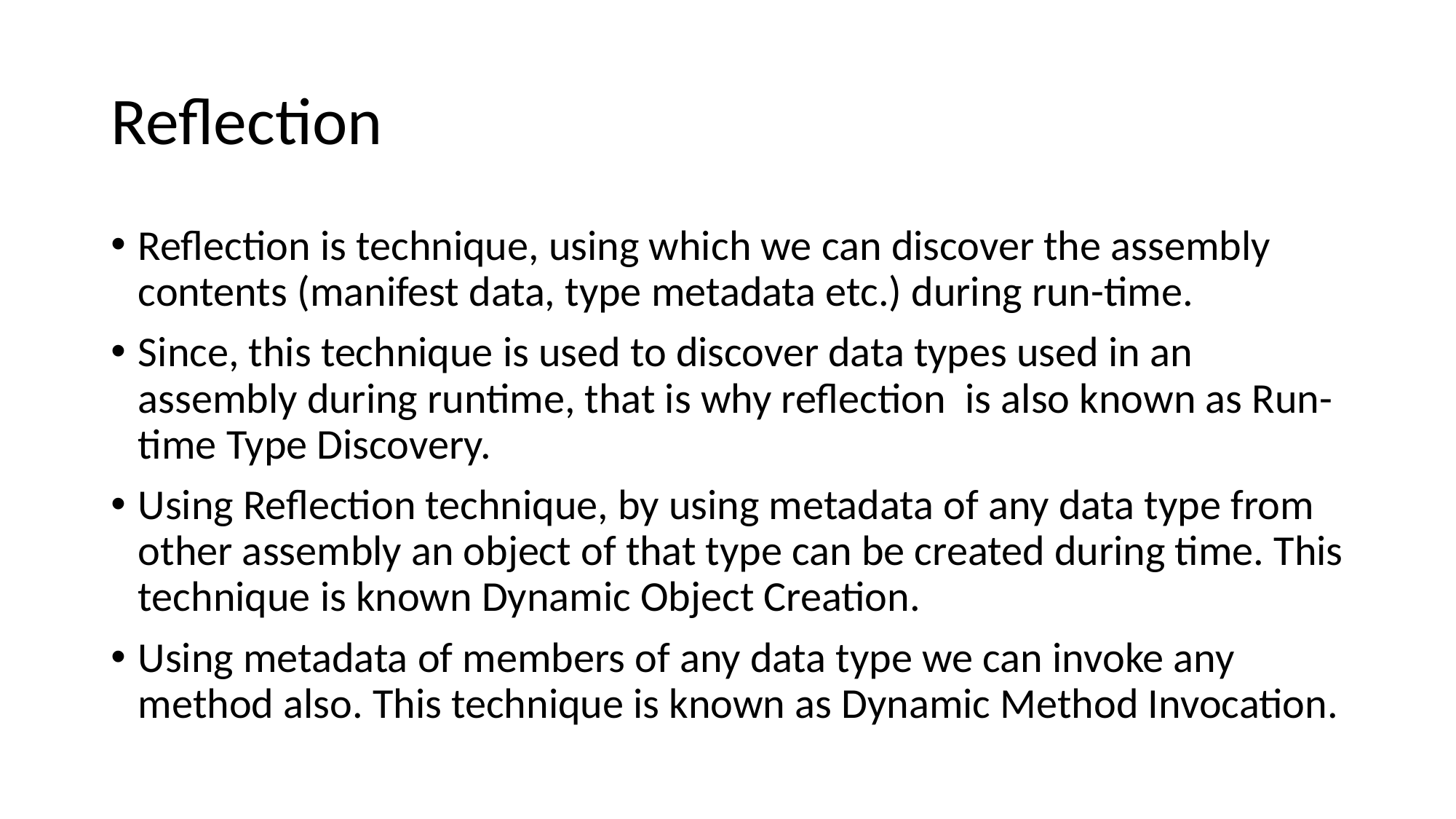

# Reflection
Reflection is technique, using which we can discover the assembly contents (manifest data, type metadata etc.) during run-time.
Since, this technique is used to discover data types used in an assembly during runtime, that is why reflection  is also known as Run-time Type Discovery.
Using Reflection technique, by using metadata of any data type from other assembly an object of that type can be created during time. This technique is known Dynamic Object Creation.
Using metadata of members of any data type we can invoke any method also. This technique is known as Dynamic Method Invocation.